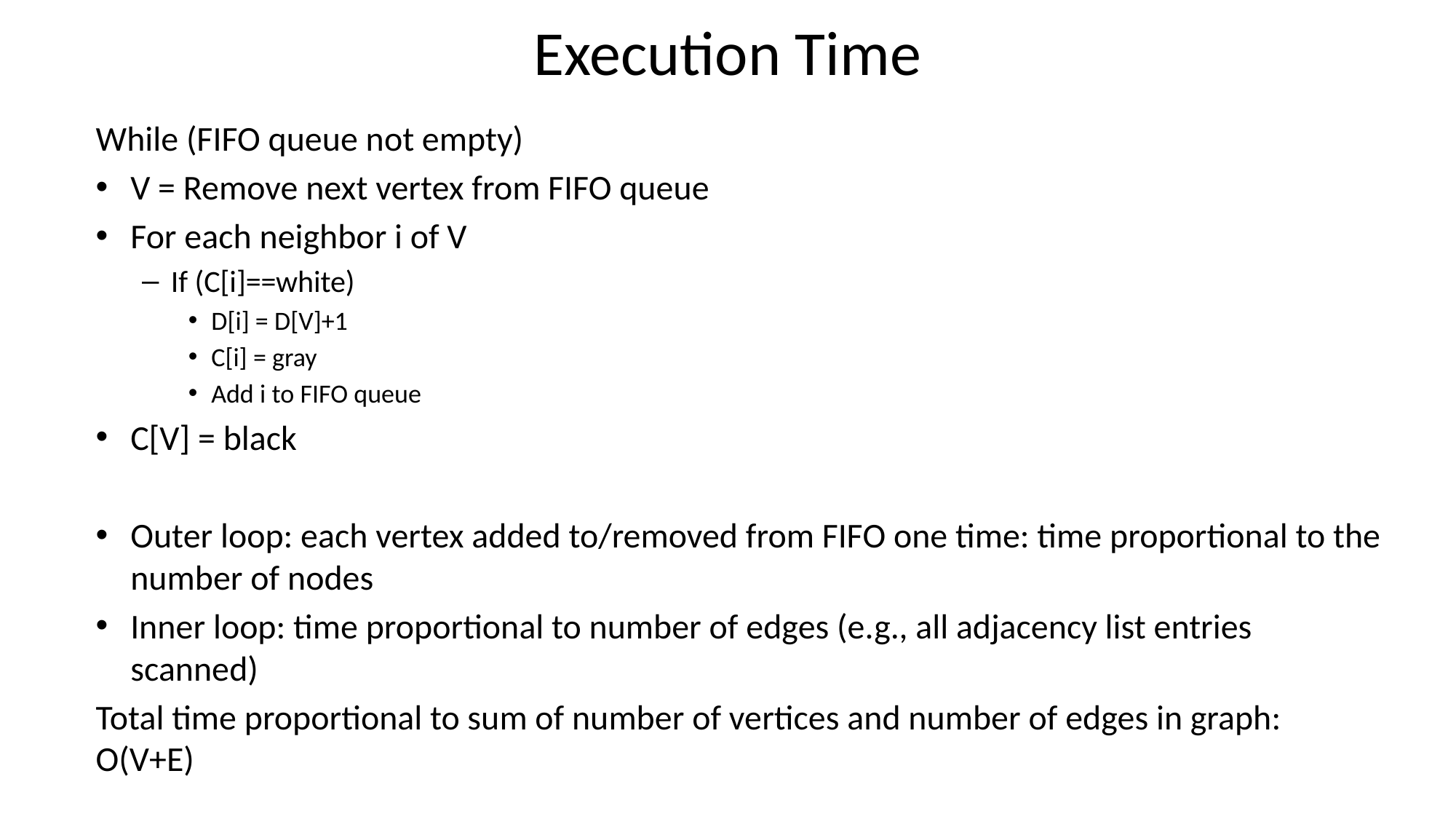

# Execution Time
While (FIFO queue not empty)
V = Remove next vertex from FIFO queue
For each neighbor i of V
If (C[i]==white)
D[i] = D[V]+1
C[i] = gray
Add i to FIFO queue
C[V] = black

Outer loop: each vertex added to/removed from FIFO one time: time proportional to the number of nodes
Inner loop: time proportional to number of edges (e.g., all adjacency list entries scanned)
Total time proportional to sum of number of vertices and number of edges in graph: O(V+E)